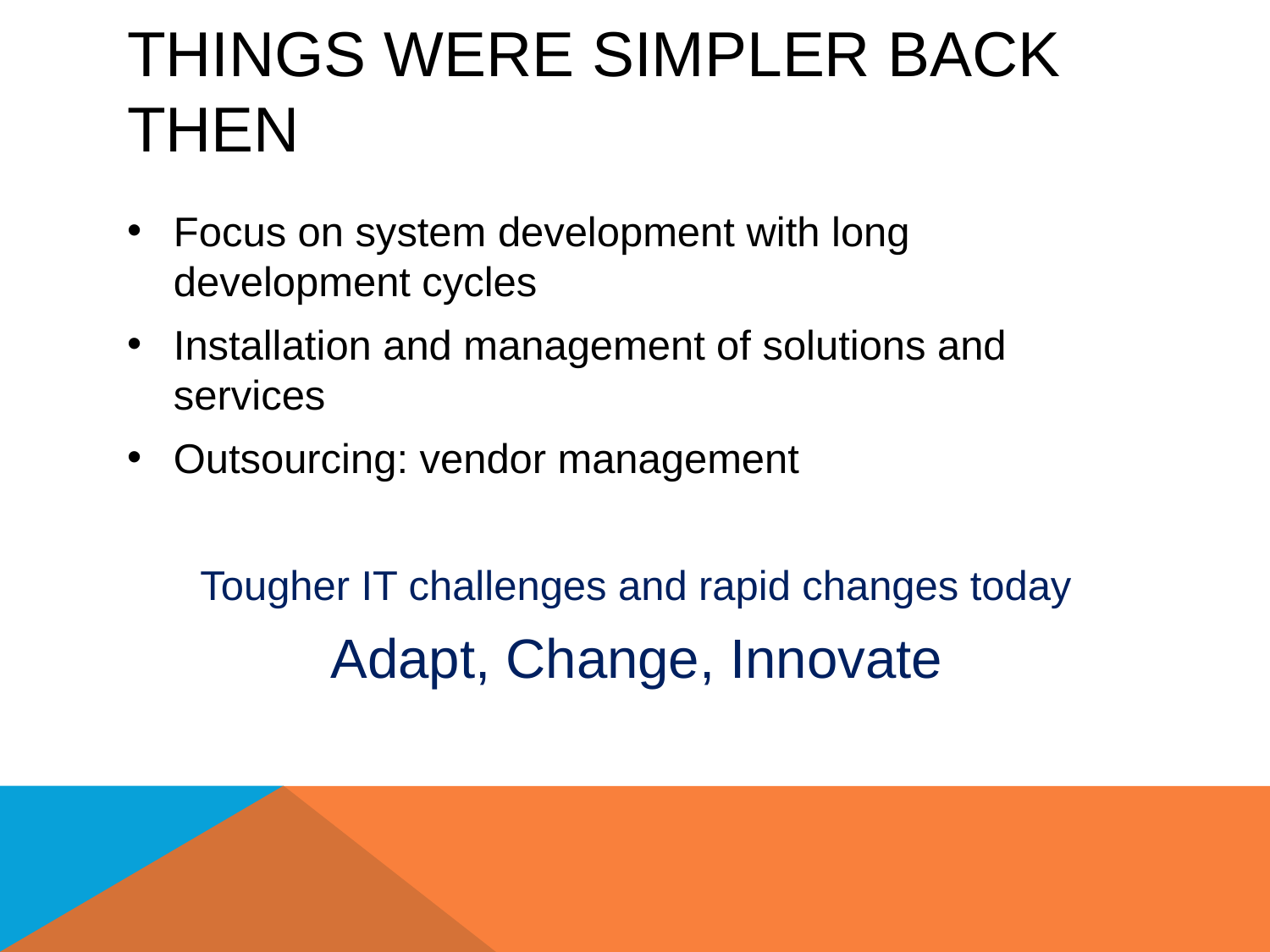

# Things were simpler back then
Focus on system development with long development cycles
Installation and management of solutions and services
Outsourcing: vendor management

Tougher IT challenges and rapid changes today
Adapt, Change, Innovate